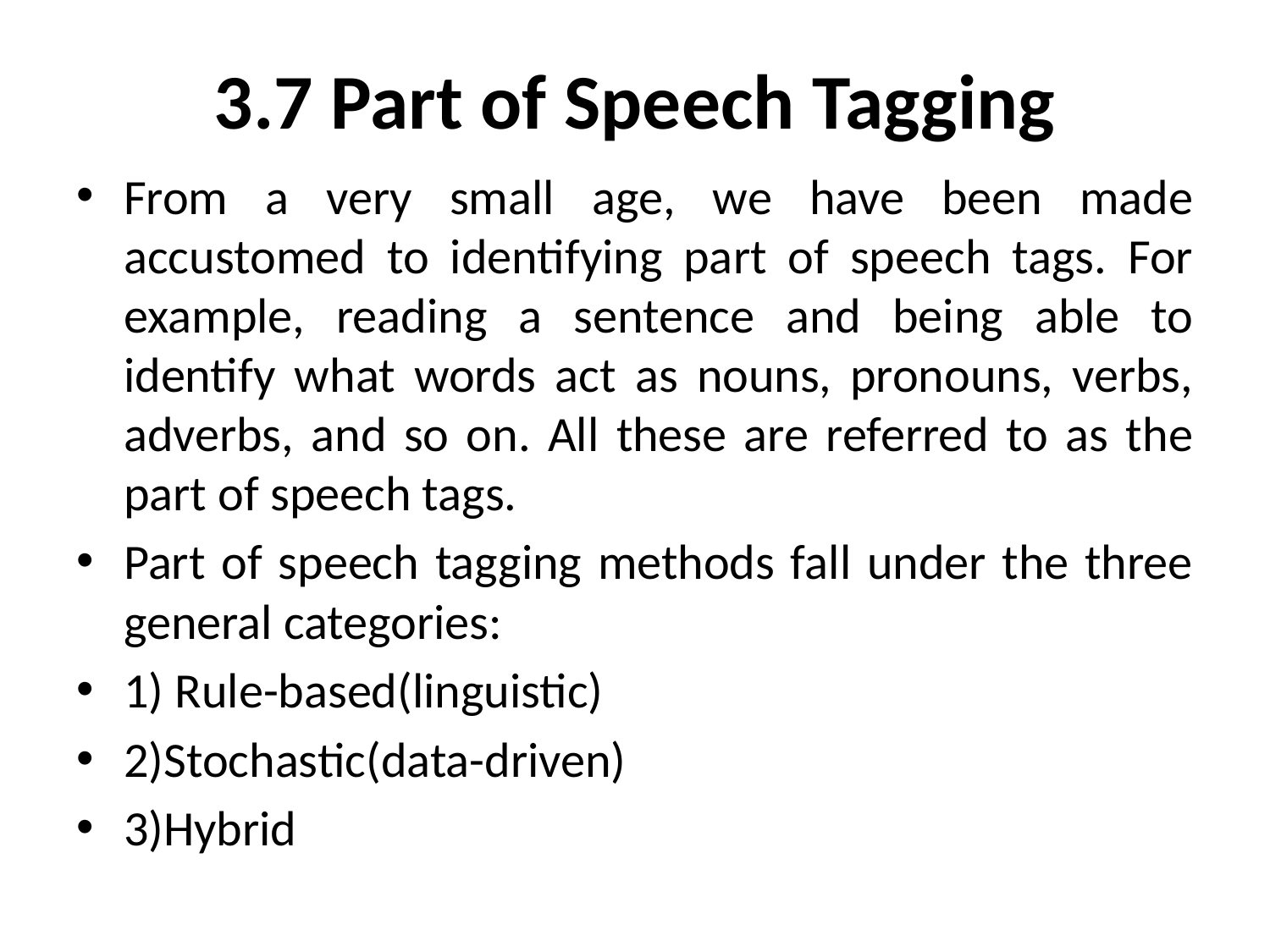

# 3.7 Part of Speech Tagging
From a very small age, we have been made accustomed to identifying part of speech tags. For example, reading a sentence and being able to identify what words act as nouns, pronouns, verbs, adverbs, and so on. All these are referred to as the part of speech tags.
Part of speech tagging methods fall under the three general categories:
1) Rule-based(linguistic)
2)Stochastic(data-driven)
3)Hybrid